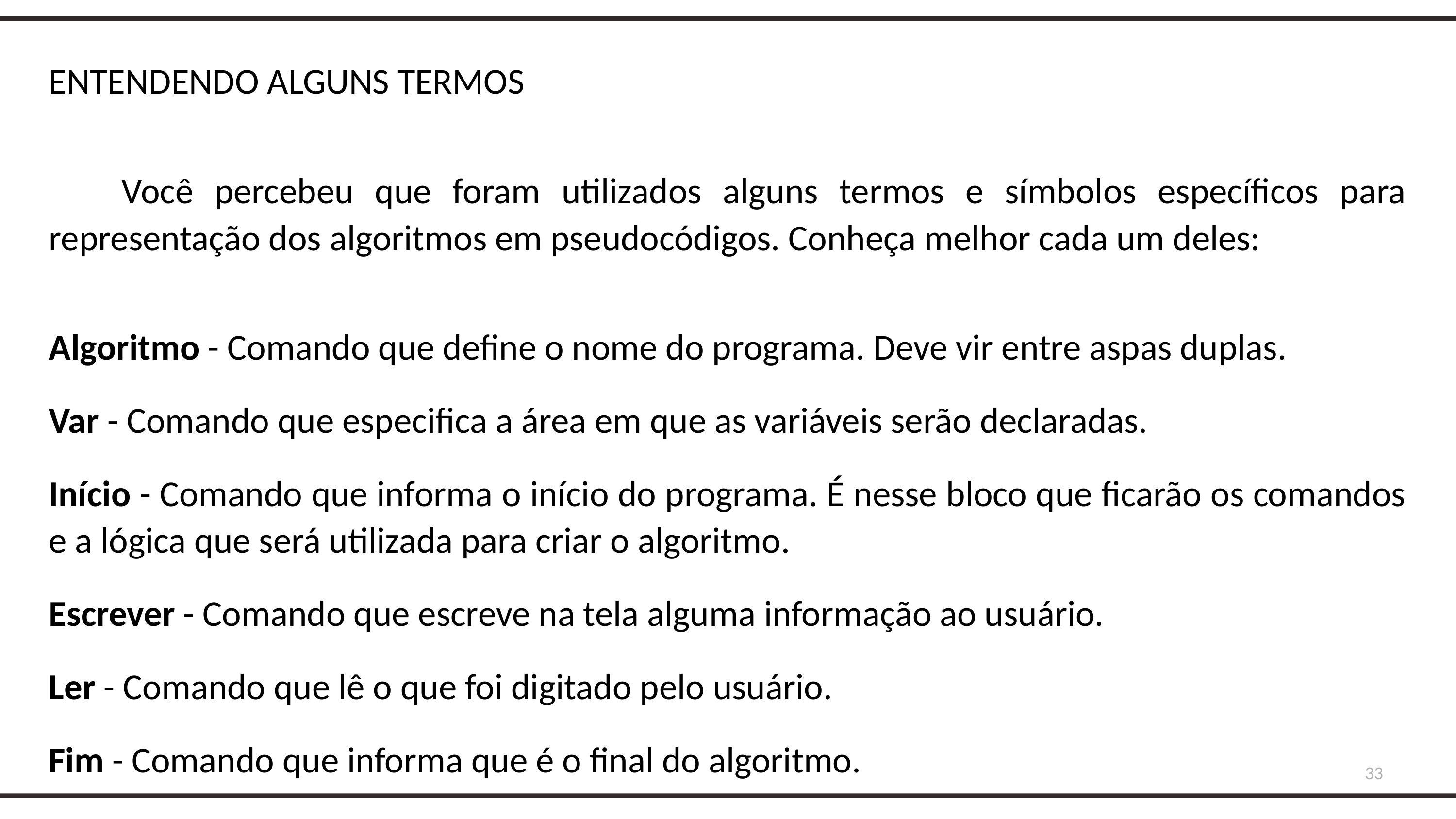

ENTENDENDO ALGUNS TERMOS

	Você percebeu que foram utilizados alguns termos e símbolos específicos para representação dos algoritmos em pseudocódigos. Conheça melhor cada um deles:

Algoritmo - Comando que define o nome do programa. Deve vir entre aspas duplas.

Var - Comando que especifica a área em que as variáveis serão declaradas.

Início - Comando que informa o início do programa. É nesse bloco que ficarão os comandos e a lógica que será utilizada para criar o algoritmo.

Escrever - Comando que escreve na tela alguma informação ao usuário.

Ler - Comando que lê o que foi digitado pelo usuário.

Fim - Comando que informa que é o final do algoritmo.
33